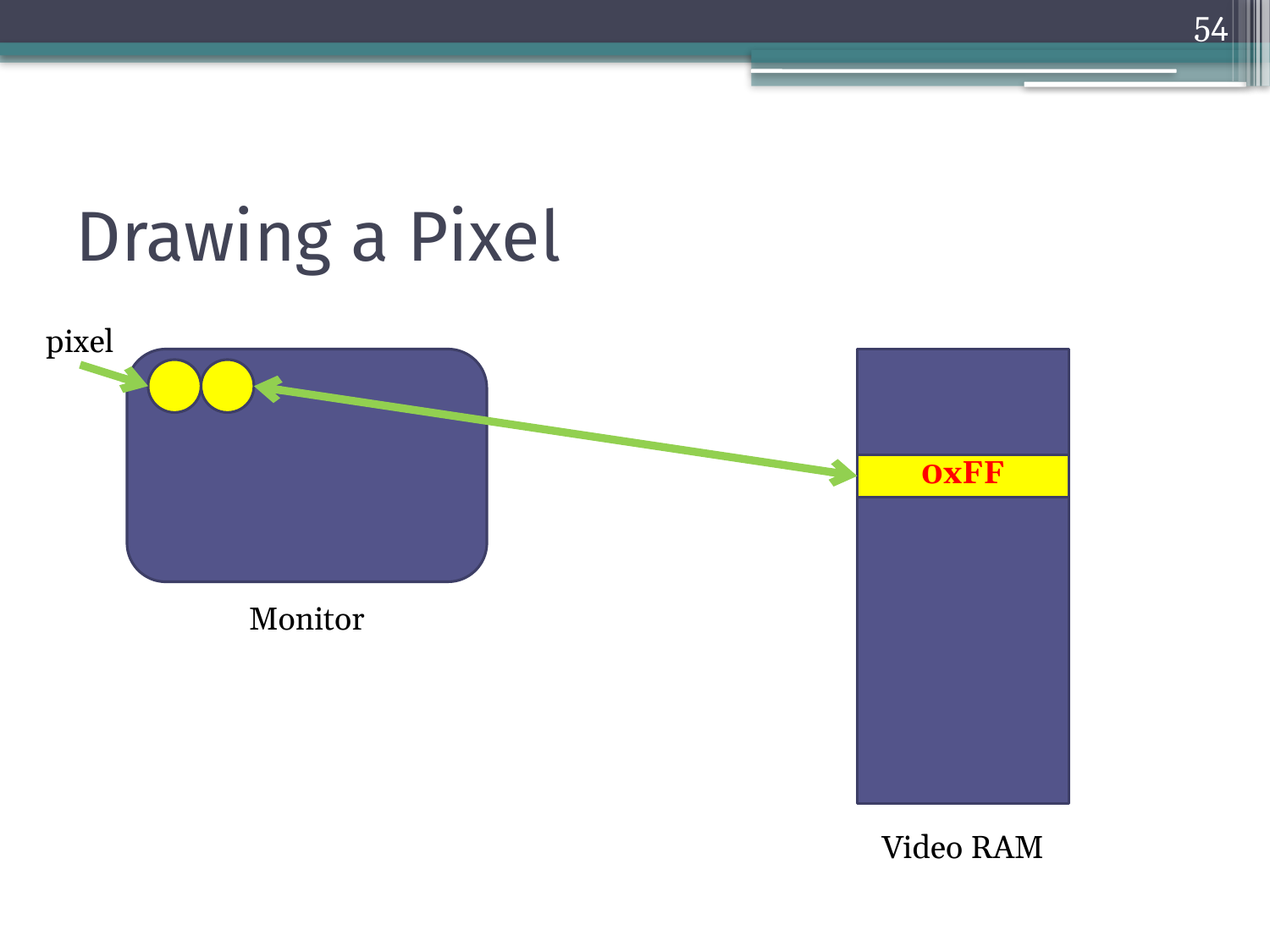

54
# Drawing a Pixel
pixel

0xFF

Monitor
Video RAM